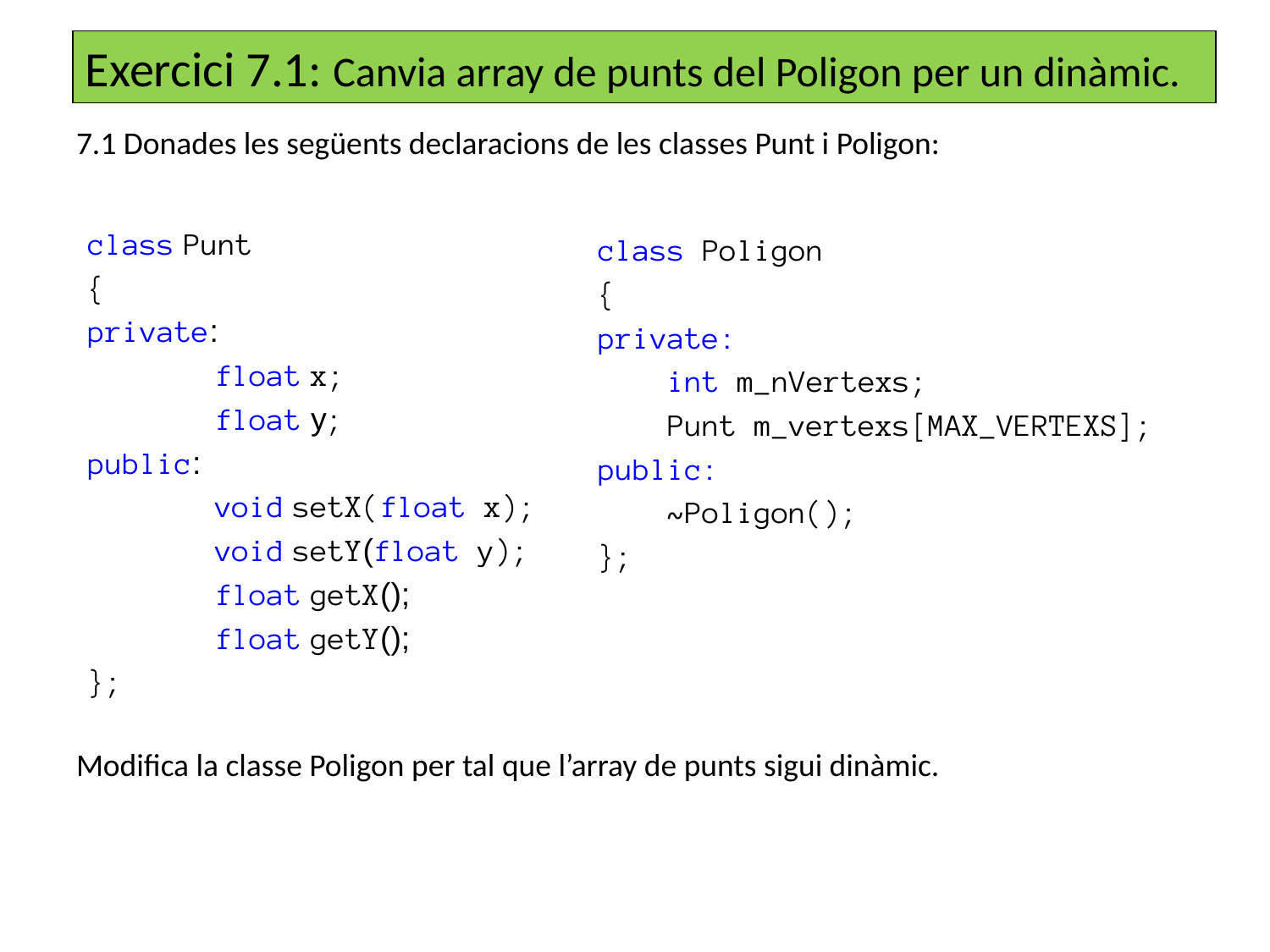

Exercici 7.1: Canvia array de punts del Poligon per un dinàmic.
7.1 Donades les següents declaracions de les classes Punt i Poligon:

Modifica la classe Poligon per tal que l’array de punts sigui dinàmic.
class Punt
{
private:
	float x;
	float y;
public:
	void setX(float x);
	void setY(float y);
	float getX();
	float getY();
};
class Poligon
{
private:
    int m_nVertexs;
    Punt m_vertexs[MAX_VERTEXS];
public:
    ~Poligon();
};